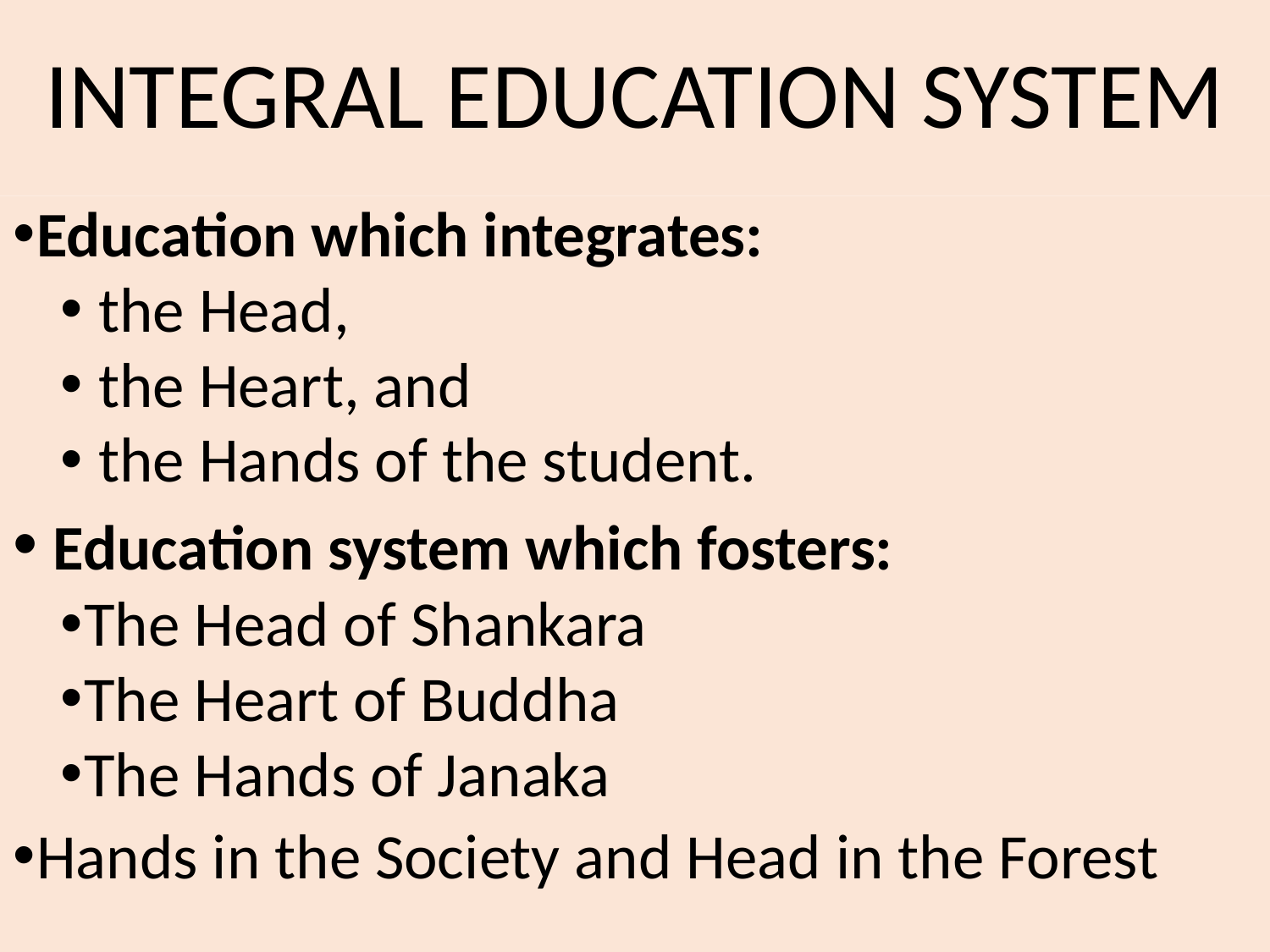

# INTEGRAL EDUCATION SYSTEM
Education which integrates:
 the Head,
 the Heart, and
 the Hands of the student.
 Education system which fosters:
The Head of Shankara
The Heart of Buddha
The Hands of Janaka
Hands in the Society and Head in the Forest